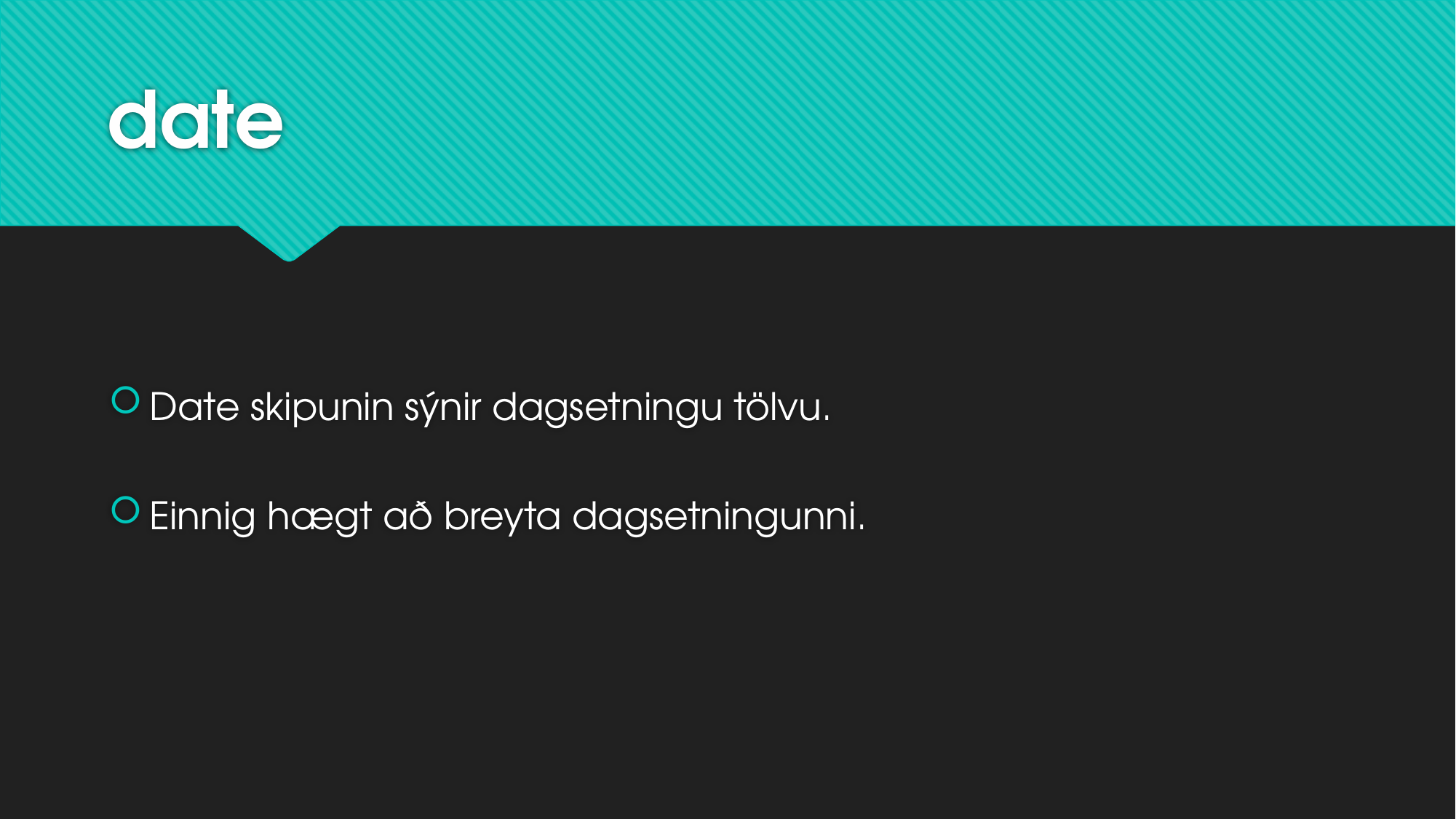

# date

Date skipunin sýnir dagsetningu tölvu.

Einnig hægt að breyta dagsetningunni.